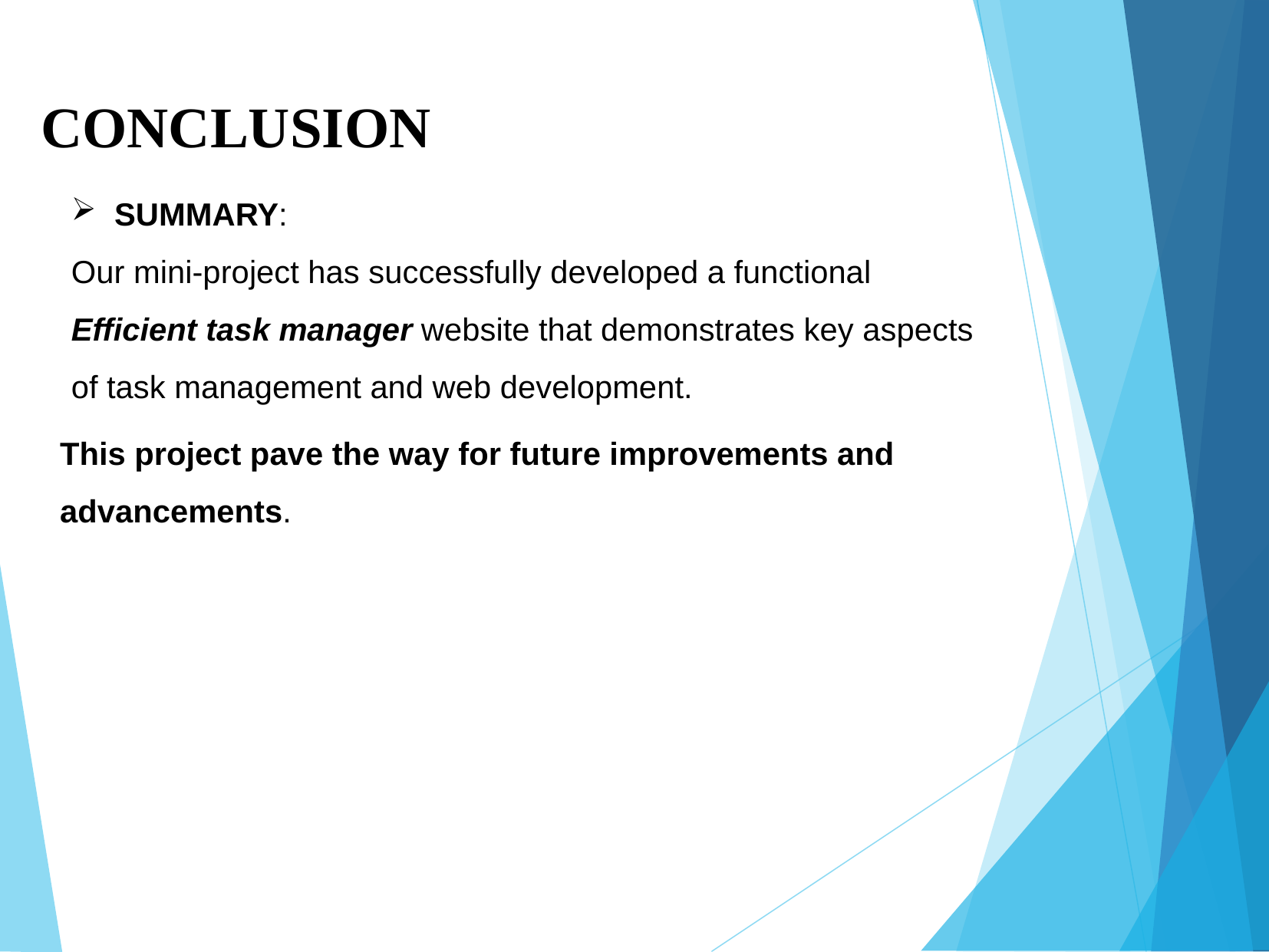

CONCLUSION
SUMMARY:
Our mini-project has successfully developed a functional Efficient task manager website that demonstrates key aspects of task management and web development.

This project pave the way for future improvements and advancements.